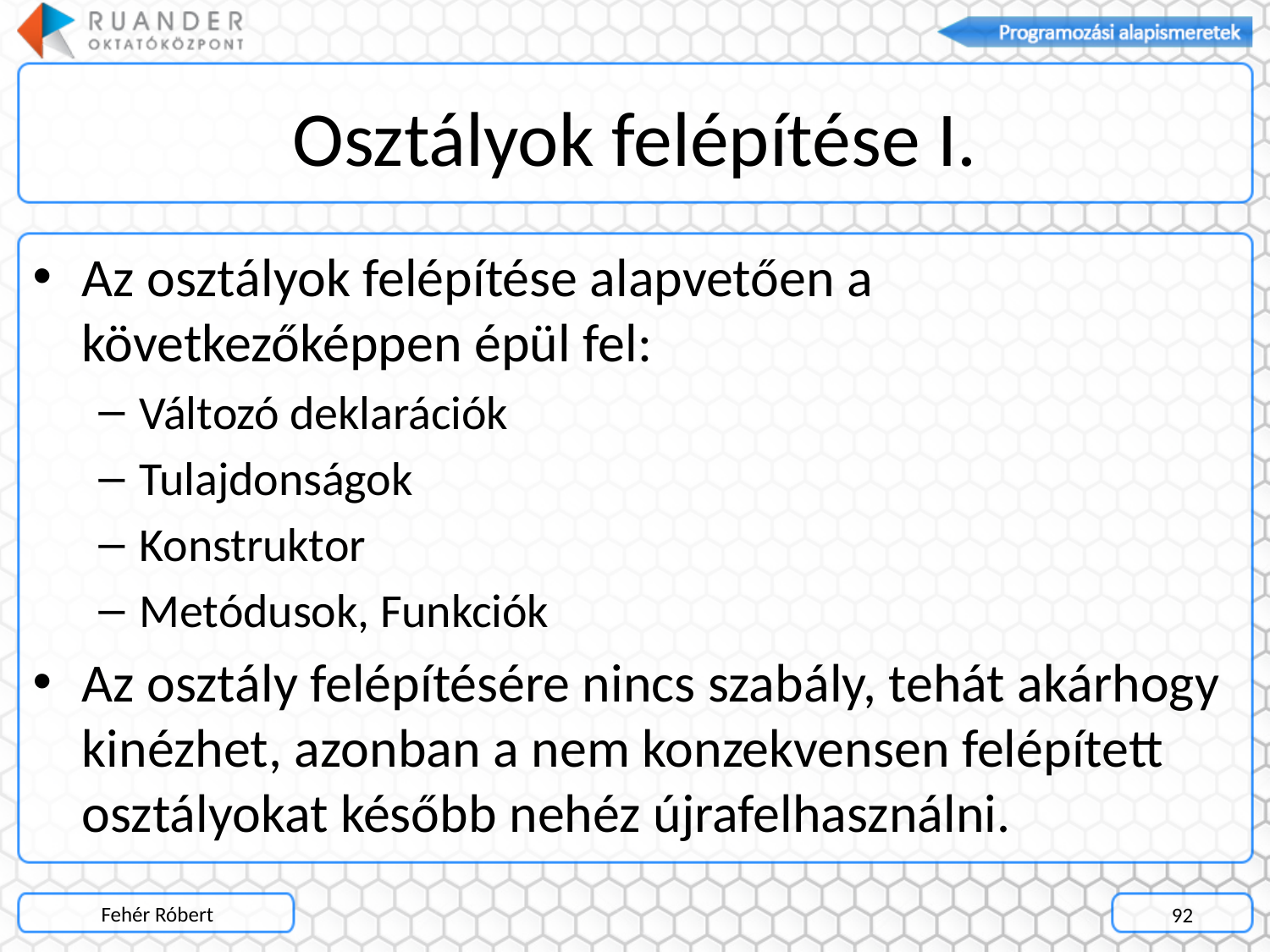

# Osztályok felépítése I.
Az osztályok felépítése alapvetően a következőképpen épül fel:
Változó deklarációk
Tulajdonságok
Konstruktor
Metódusok, Funkciók
Az osztály felépítésére nincs szabály, tehát akárhogy kinézhet, azonban a nem konzekvensen felépített osztályokat később nehéz újrafelhasználni.
Fehér Róbert
92